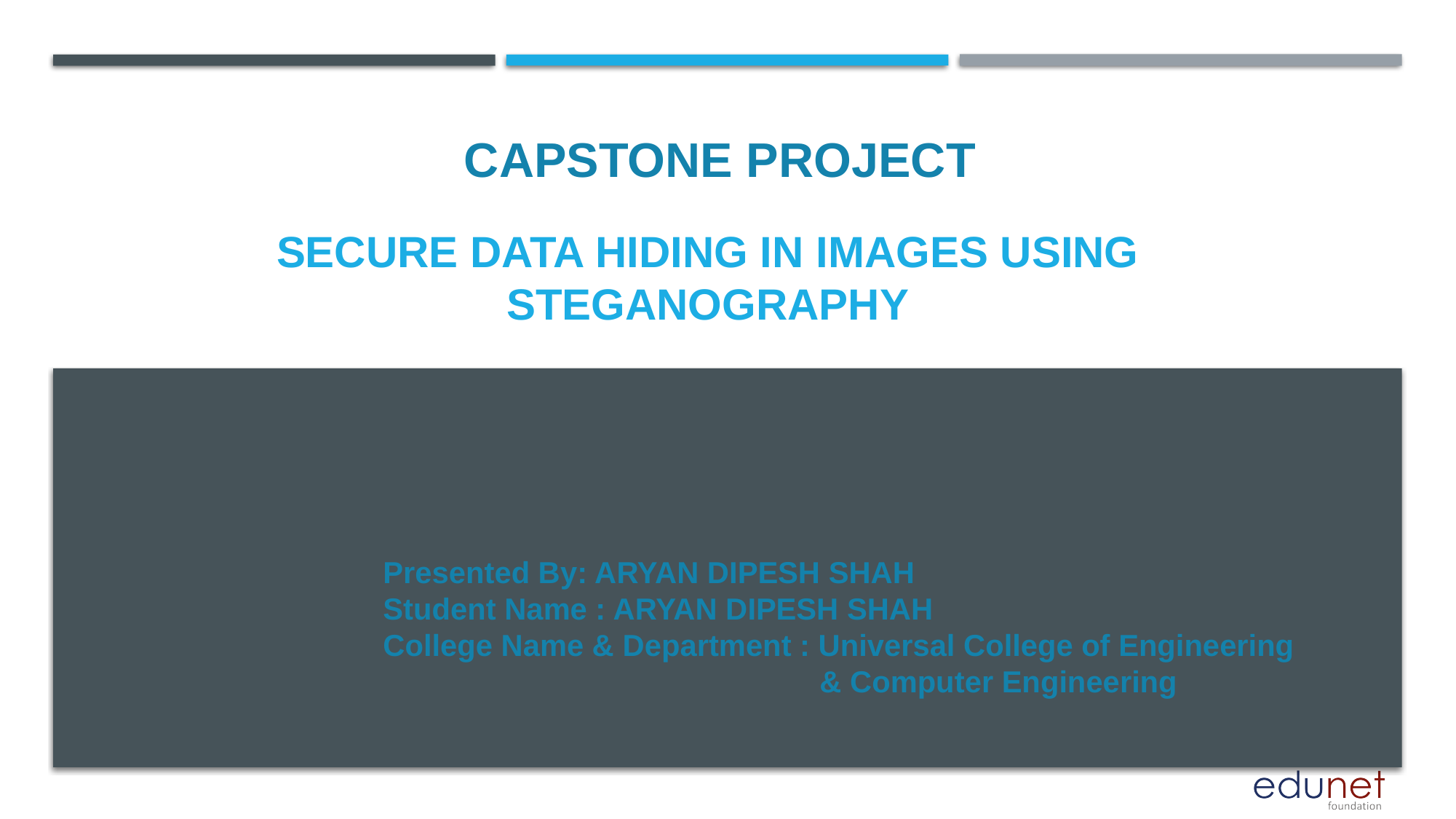

CAPSTONE PROJECT
# SECURE DATA HIDING IN IMAGES USING STEGANOGRAPHY
Presented By: ARYAN DIPESH SHAH
Student Name : ARYAN DIPESH SHAH
College Name & Department : Universal College of Engineering
				& Computer Engineering